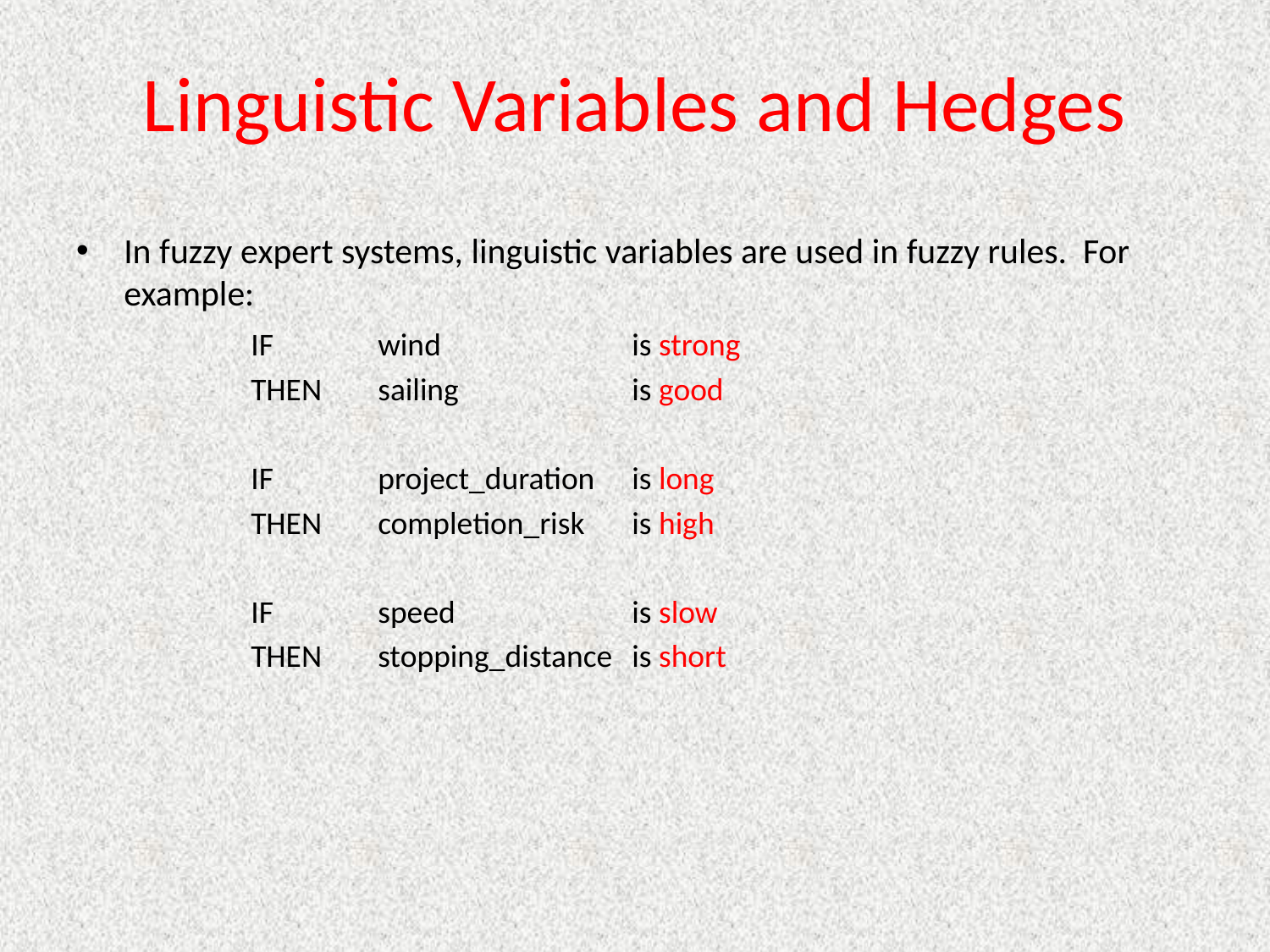

# Linguistic Variables and Hedges
In fuzzy expert systems, linguistic variables are used in fuzzy rules.  For example:
		IF	wind		is strong
		THEN	sailing		is good

		IF	project_duration	is long
		THEN	completion_risk	is high

		IF	speed		is slow
		THEN	stopping_distance	is short